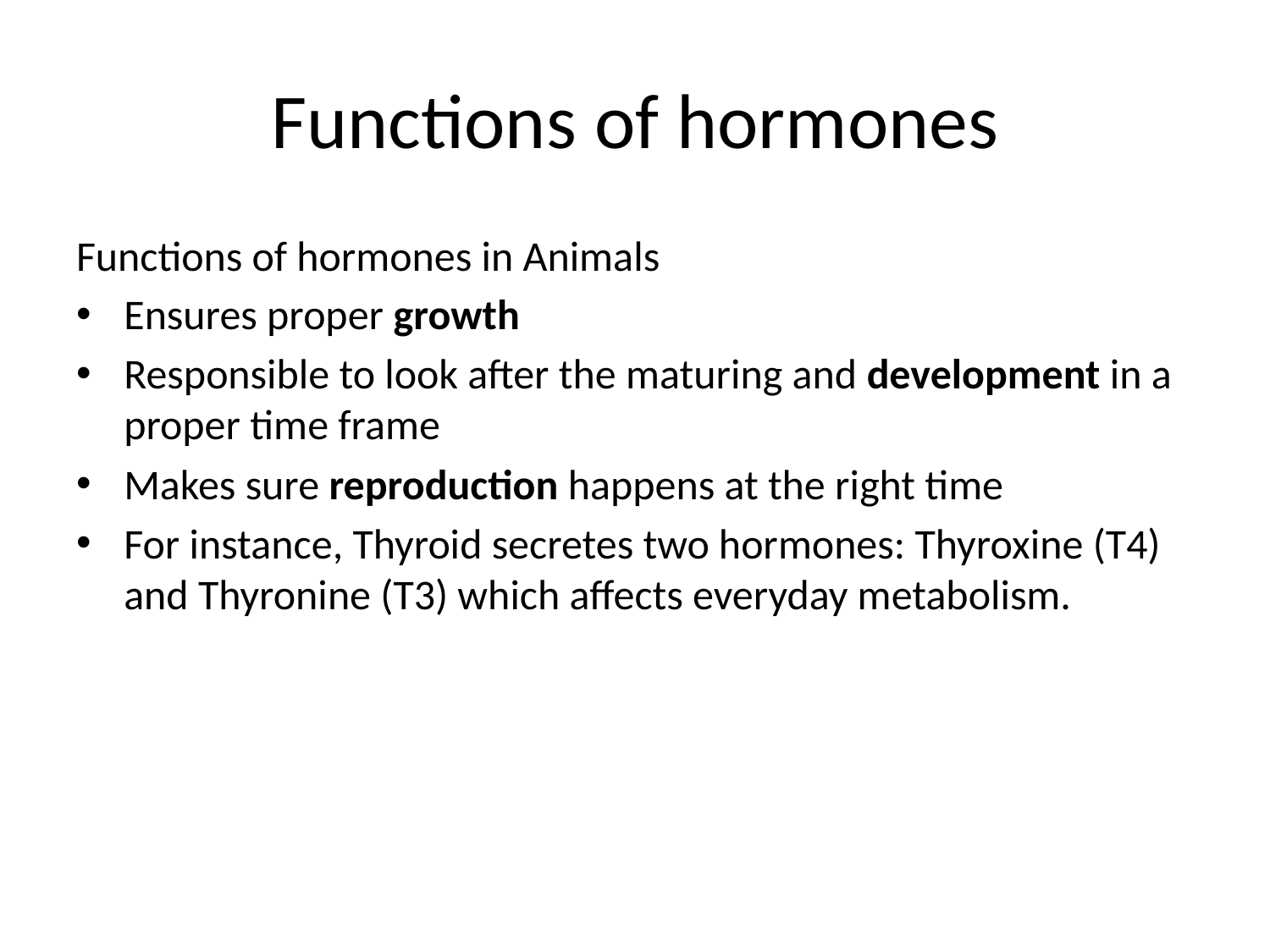

# Functions of hormones
Functions of hormones in Animals
Ensures proper growth
Responsible to look after the maturing and development in a proper time frame
Makes sure reproduction happens at the right time
For instance, Thyroid secretes two hormones: Thyroxine (T4) and Thyronine (T3) which affects everyday metabolism.